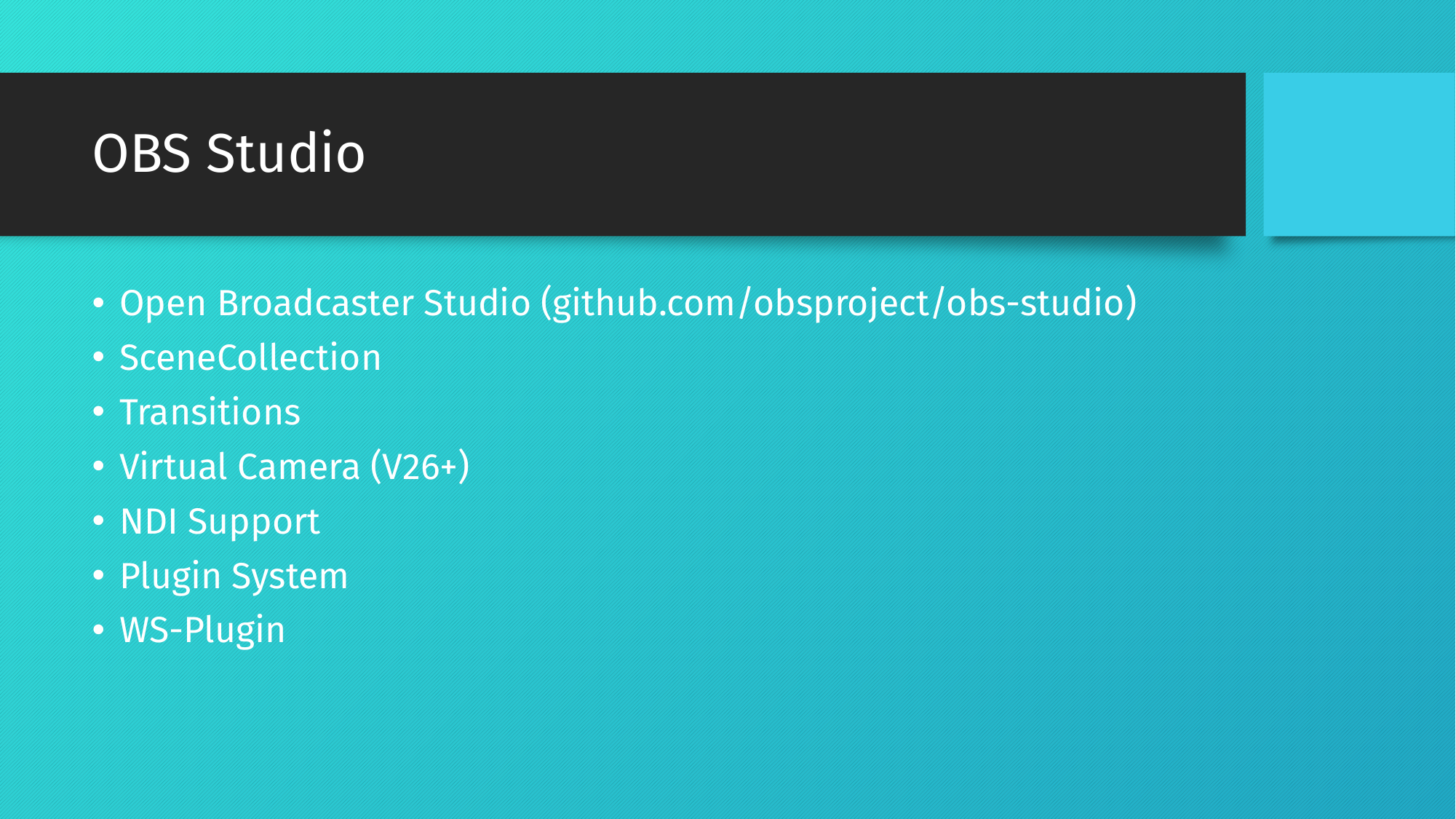

# OBS Studio
Open Broadcaster Studio (github.com/obsproject/obs-studio)
SceneCollection
Transitions
Virtual Camera (V26+)
NDI Support
Plugin System
WS-Plugin